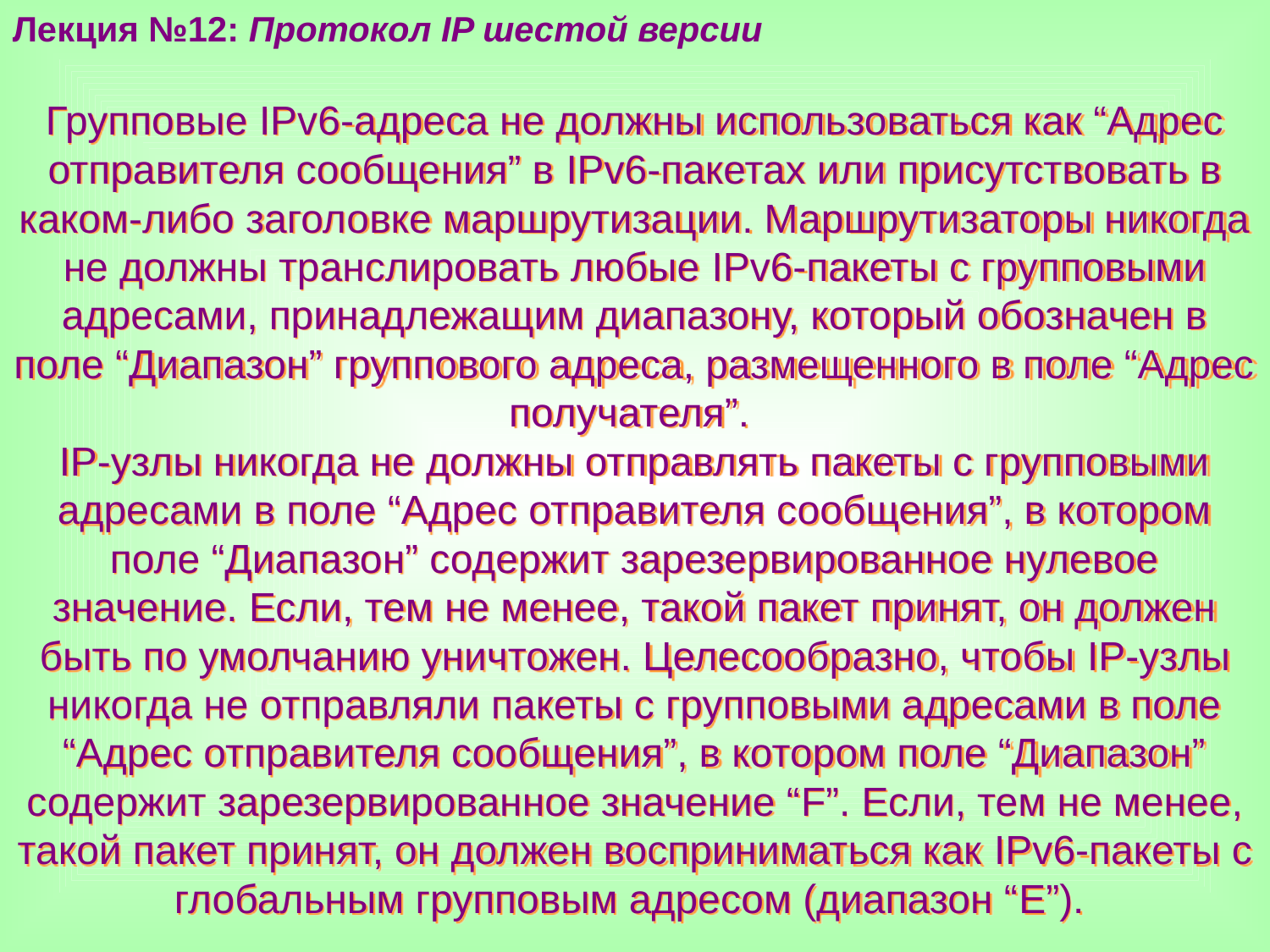

Лекция №12: Протокол IP шестой версии
Групповые IPv6-адреса не должны использоваться как “Адрес отправителя сообщения” в IPv6-пакетах или присутствовать в каком-либо заголовке маршрутизации. Маршрутизаторы никогда не должны транслировать любые IPv6-пакеты с групповыми адресами, принадлежащим диапазону, который обозначен в поле “Диапазон” группового адреса, размещенного в поле “Адрес получателя”.
IP-узлы никогда не должны отправлять пакеты с групповыми адресами в поле “Адрес отправителя сообщения”, в котором поле “Диапазон” содержит зарезервированное нулевое значение. Если, тем не менее, такой пакет принят, он должен быть по умолчанию уничтожен. Целесообразно, чтобы IP-узлы никогда не отправляли пакеты с групповыми адресами в поле “Адрес отправителя сообщения”, в котором поле “Диапазон” содержит зарезервированное значение “F”. Если, тем не менее, такой пакет принят, он должен восприниматься как IPv6-пакеты с глобальным групповым адресом (диапазон “E”).